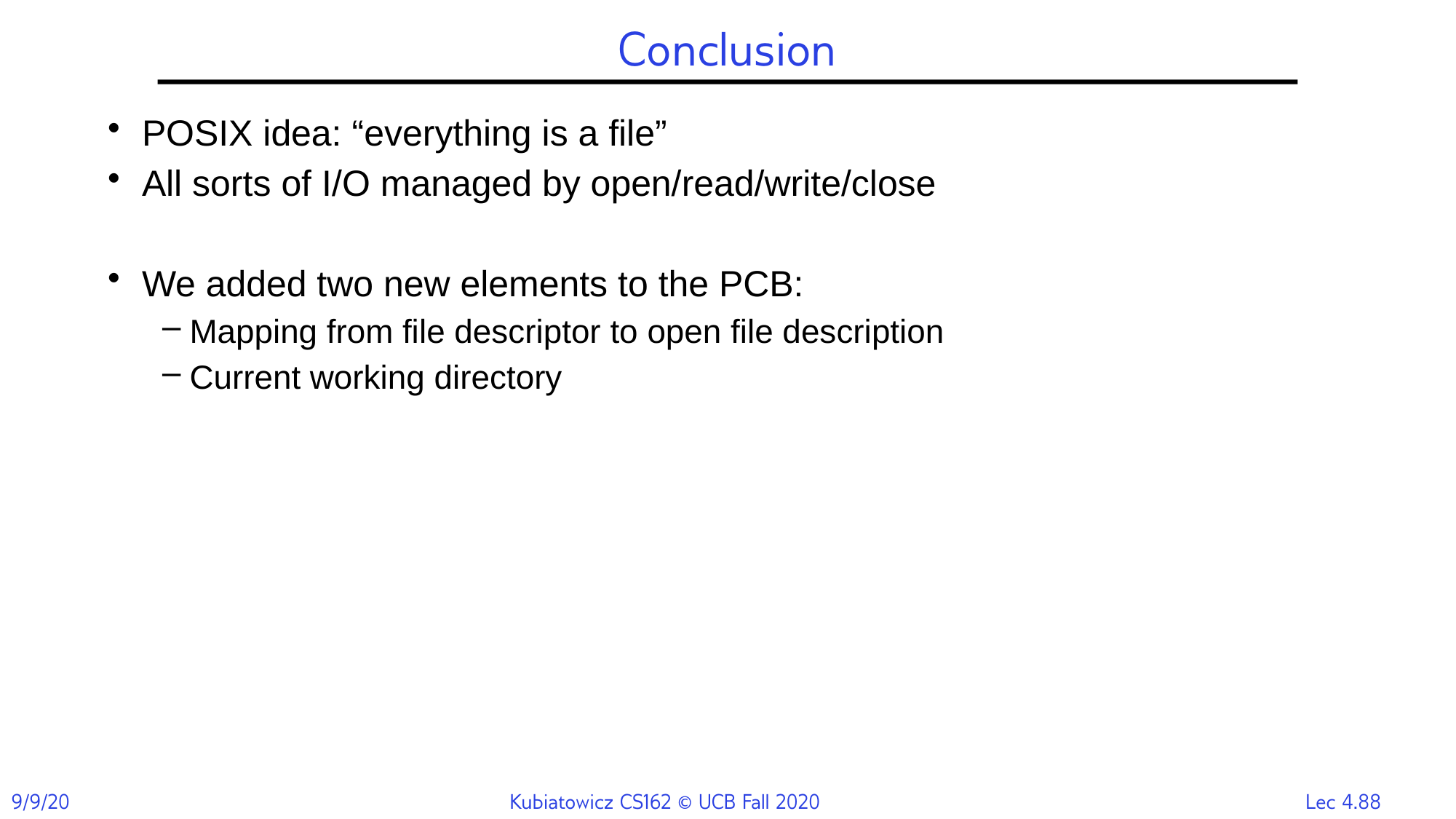

# Conclusion
POSIX idea: “everything is a file”
All sorts of I/O managed by open/read/write/close

We added two new elements to the PCB:
Mapping from file descriptor to open file description
Current working directory